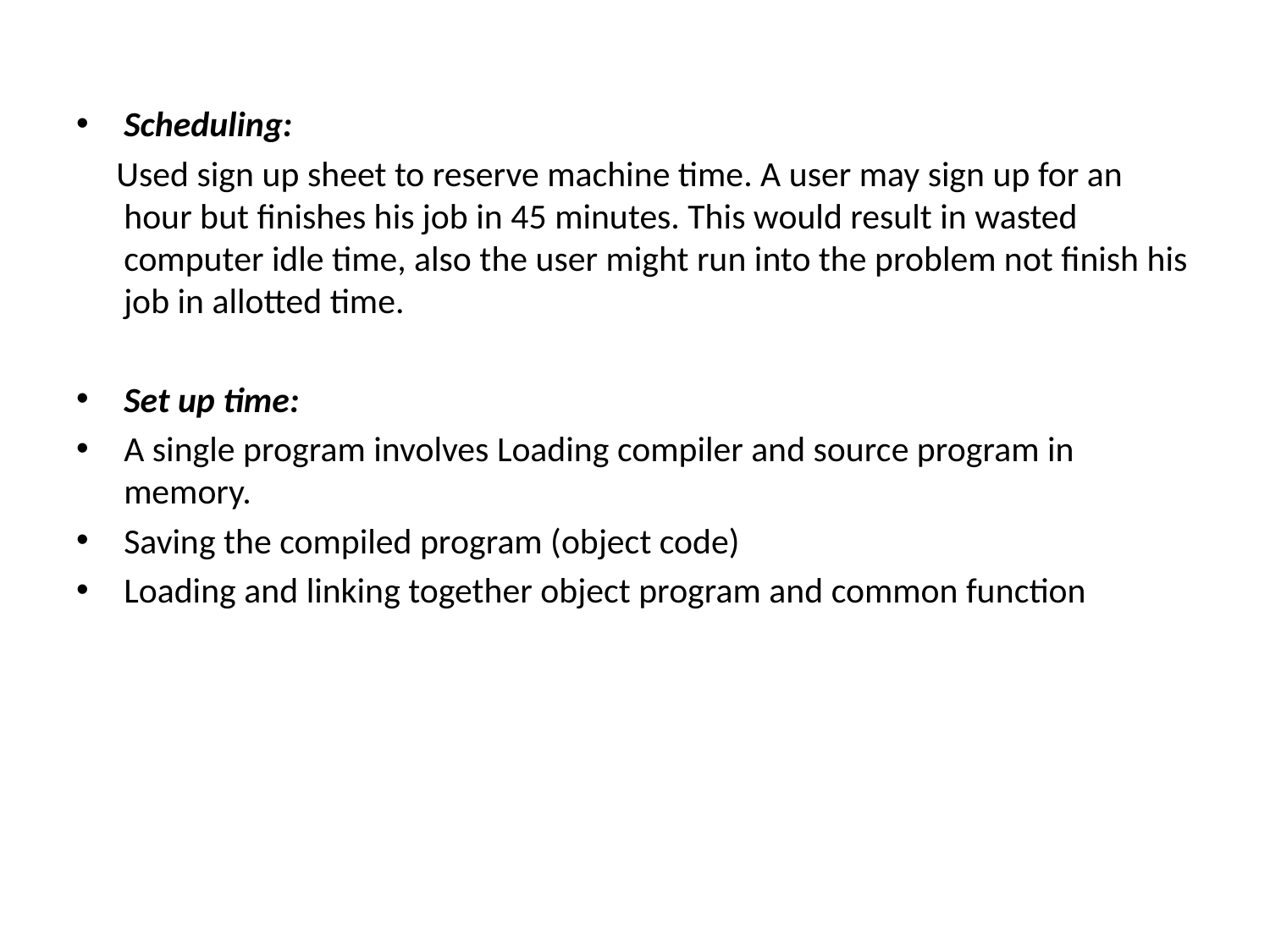

#
Scheduling:
     Used sign up sheet to reserve machine time. A user may sign up for an hour but finishes his job in 45 minutes. This would result in wasted computer idle time, also the user might run into the problem not finish his job in allotted time.

Set up time:
A single program involves Loading compiler and source program in memory.
Saving the compiled program (object code)
Loading and linking together object program and common function